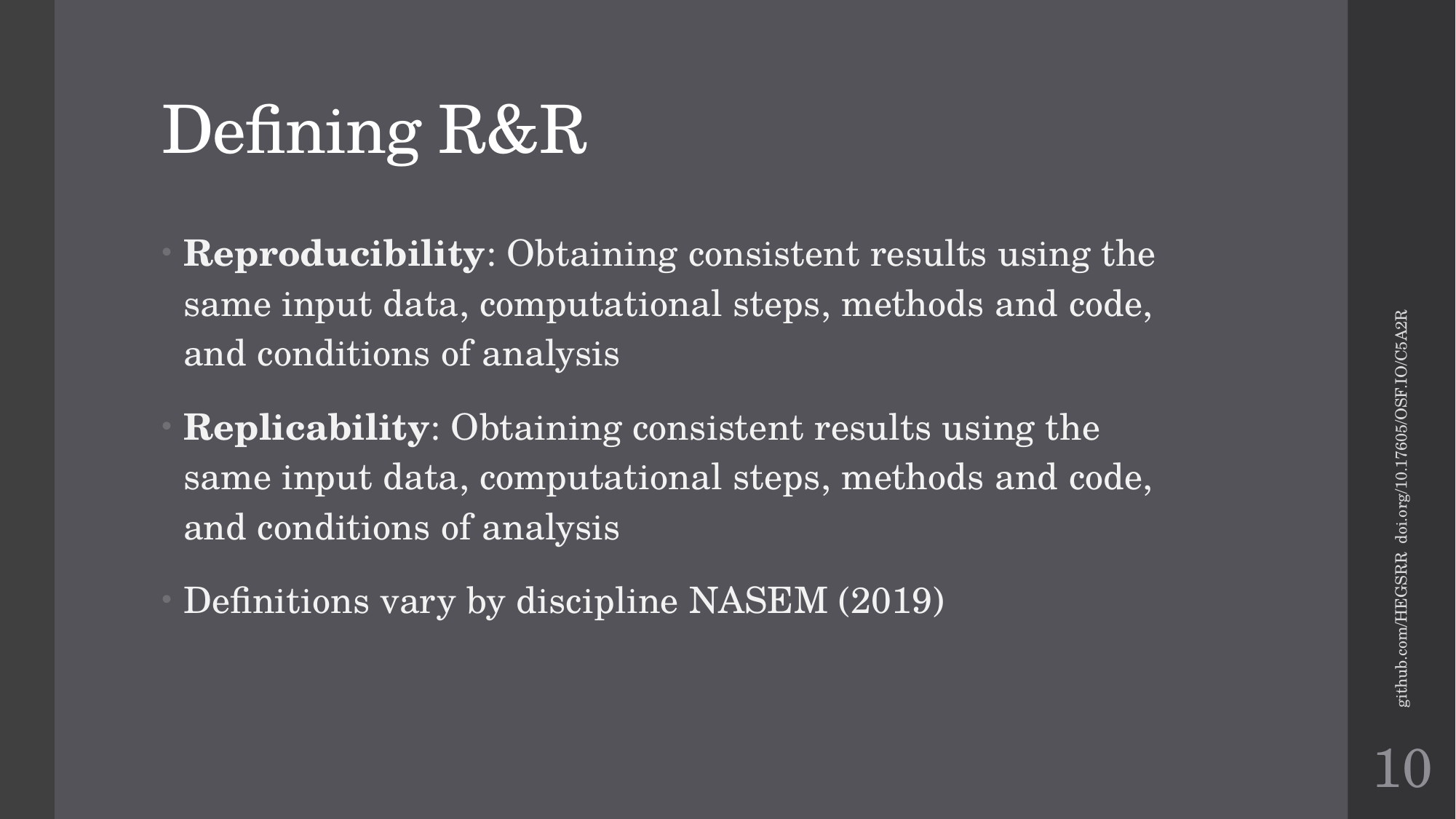

# Defining R&R
Reproducibility: Obtaining consistent results using the same input data, computational steps, methods and code, and conditions of analysis
Replicability: Obtaining consistent results using the same input data, computational steps, methods and code, and conditions of analysis
Definitions vary by discipline NASEM (2019)
github.com/HEGSRR  doi.org/10.17605/OSF.IO/C5A2R
10